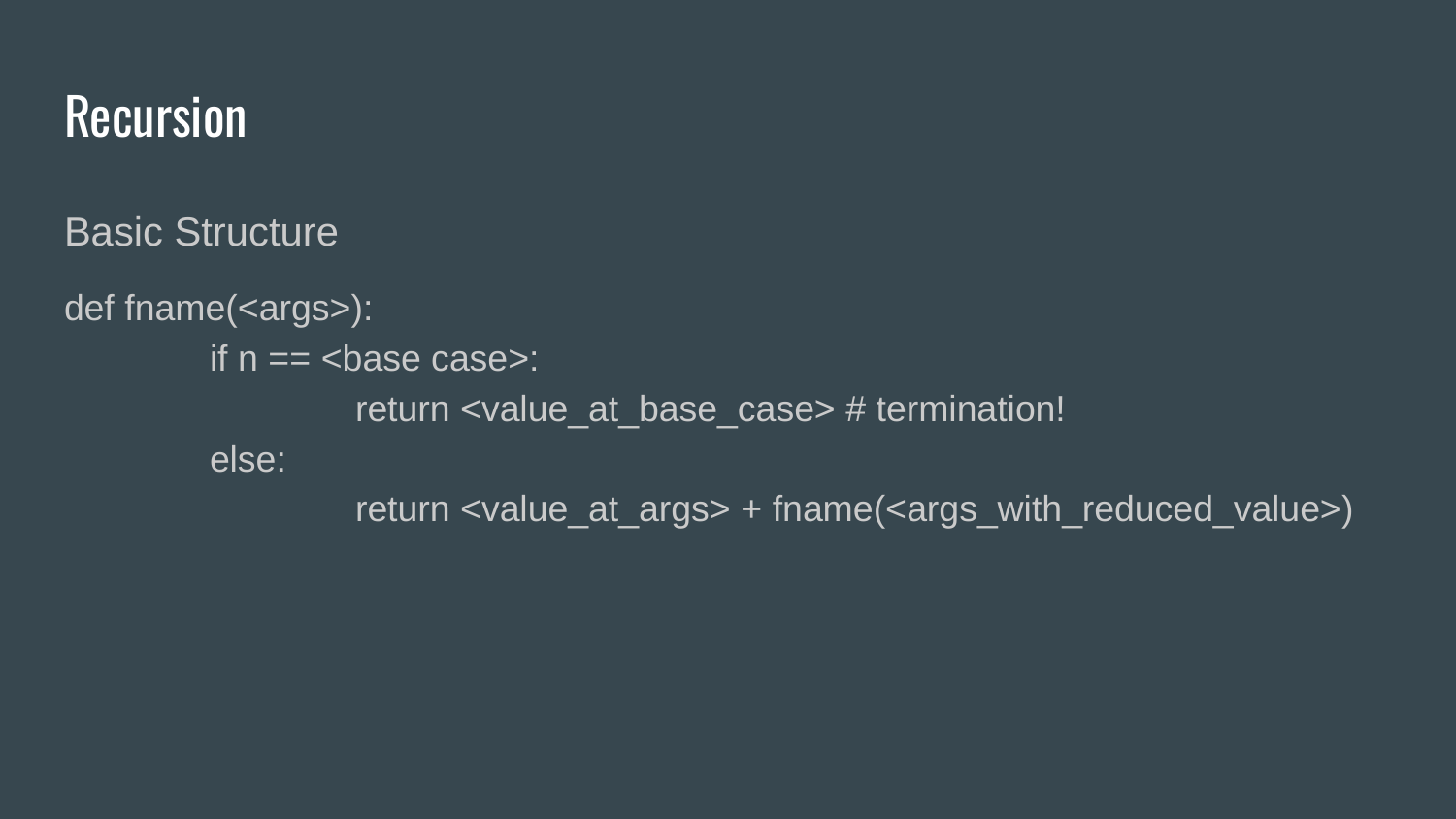

# Recursion
Basic Structure
def fname(<args>):
	if n == <base case>:
		return <value_at_base_case> # termination!
	else:
		return <value_at_args> + fname(<args_with_reduced_value>)